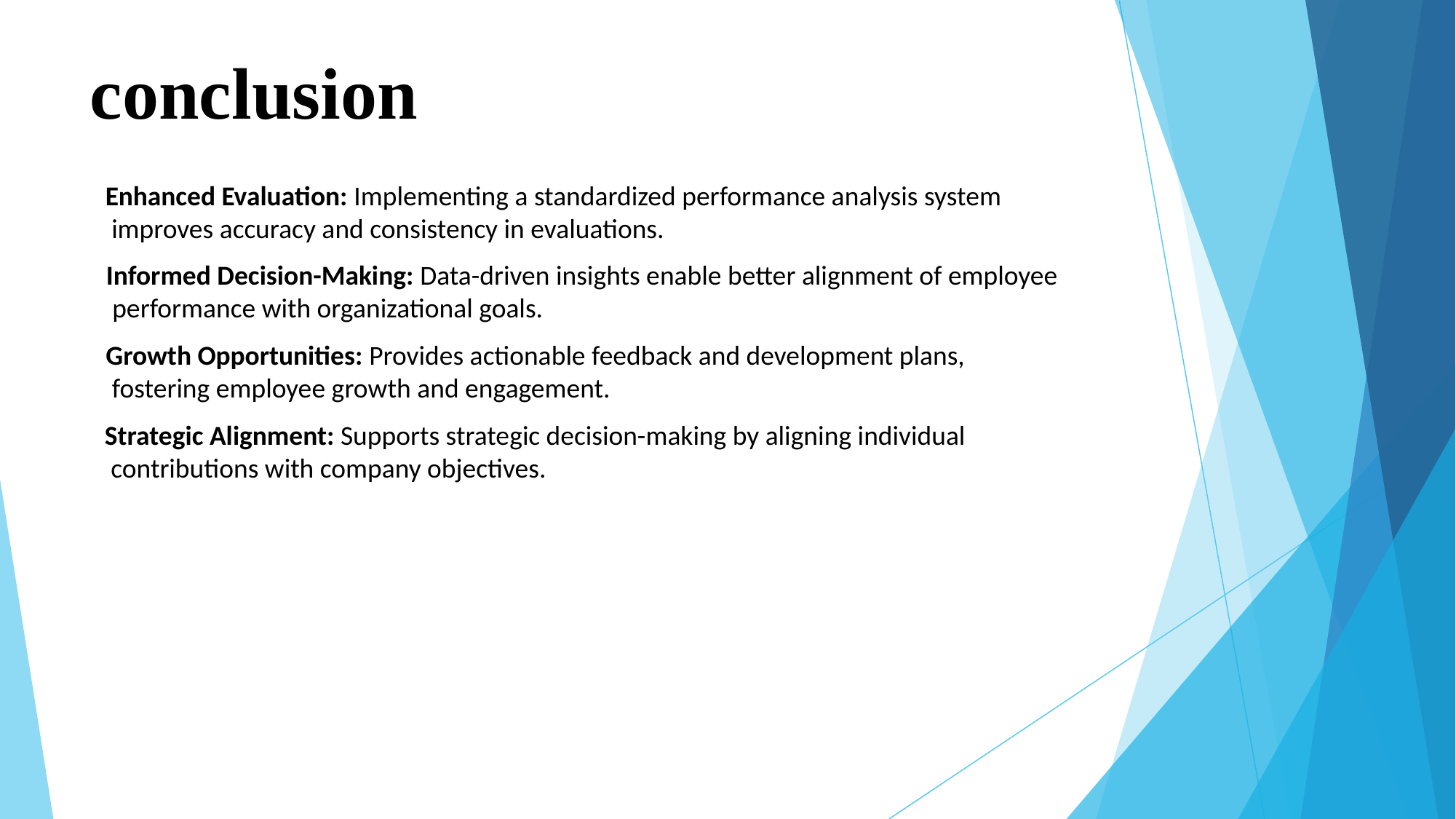

# conclusion
Enhanced Evaluation: Implementing a standardized performance analysis system
 improves accuracy and consistency in evaluations.
Informed Decision-Making: Data-driven insights enable better alignment of employee
 performance with organizational goals.
Growth Opportunities: Provides actionable feedback and development plans,
 fostering employee growth and engagement.
Strategic Alignment: Supports strategic decision-making by aligning individual
 contributions with company objectives.